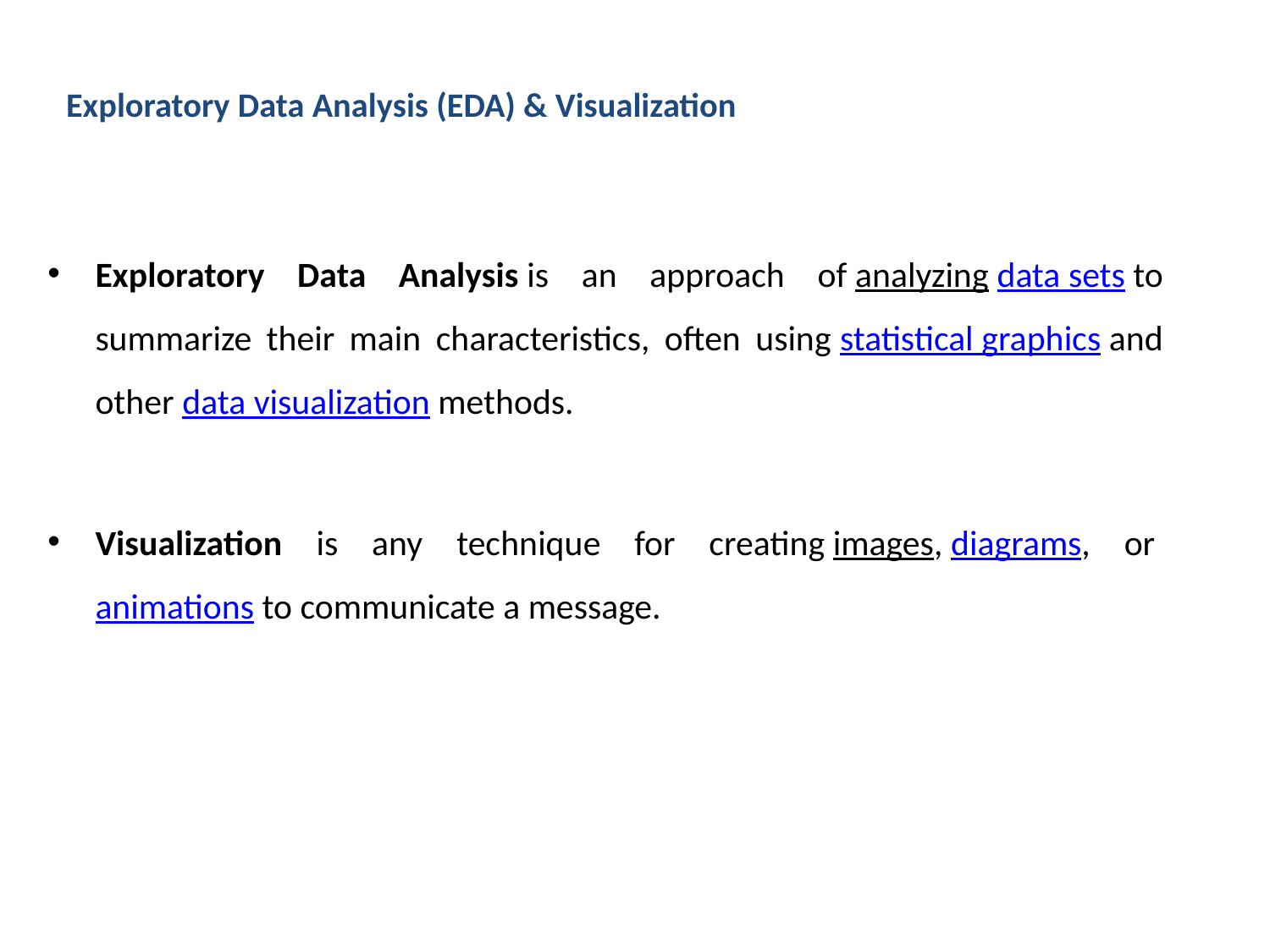

# Exploratory Data Analysis (EDA) & Visualization
Exploratory Data Analysis is an approach of analyzing data sets to summarize their main characteristics, often using statistical graphics and other data visualization methods.

Visualization is any technique for creating images, diagrams, or animations to communicate a message.